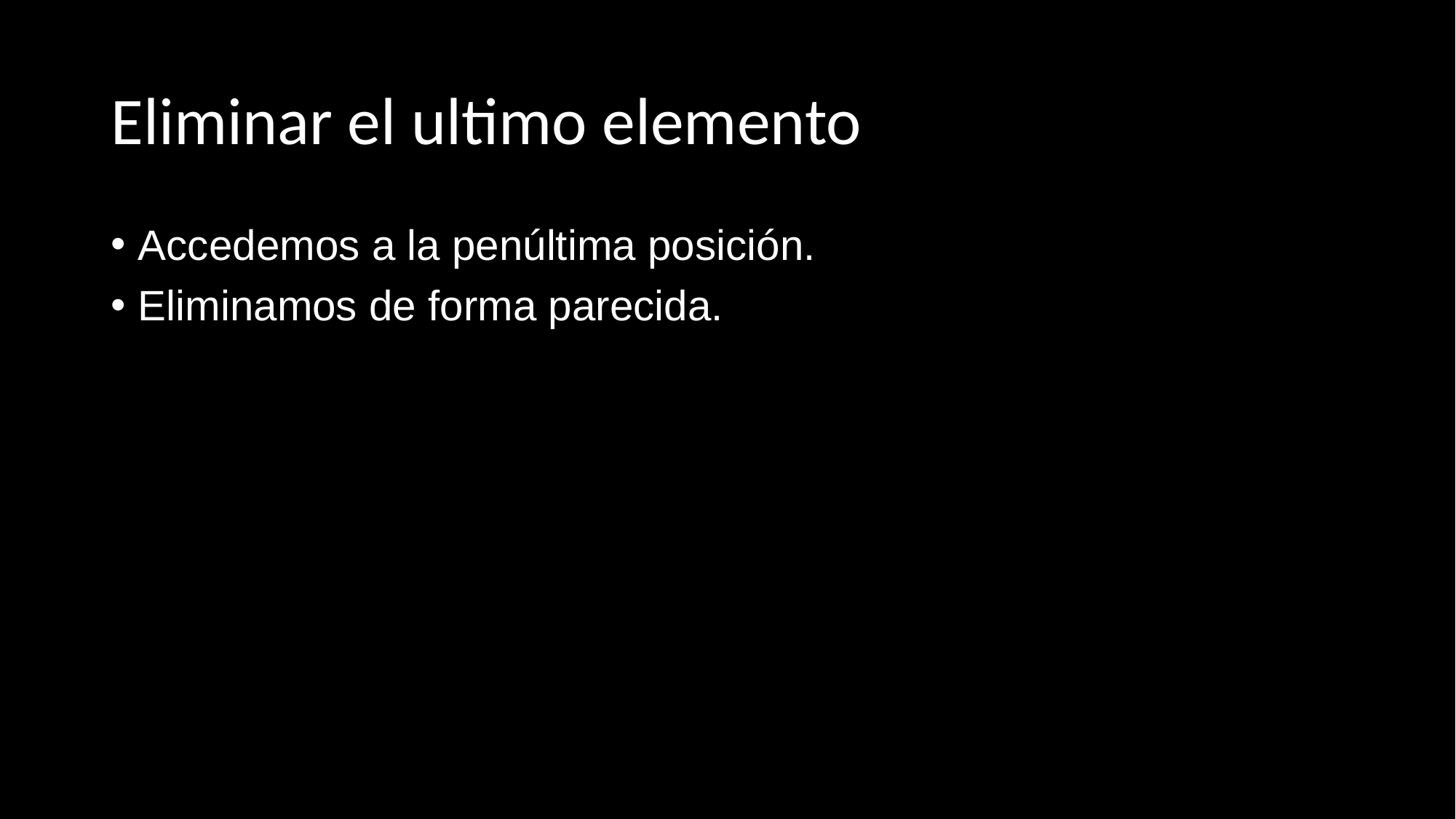

# Eliminar el ultimo elemento
Accedemos a la penúltima posición.
Eliminamos de forma parecida.